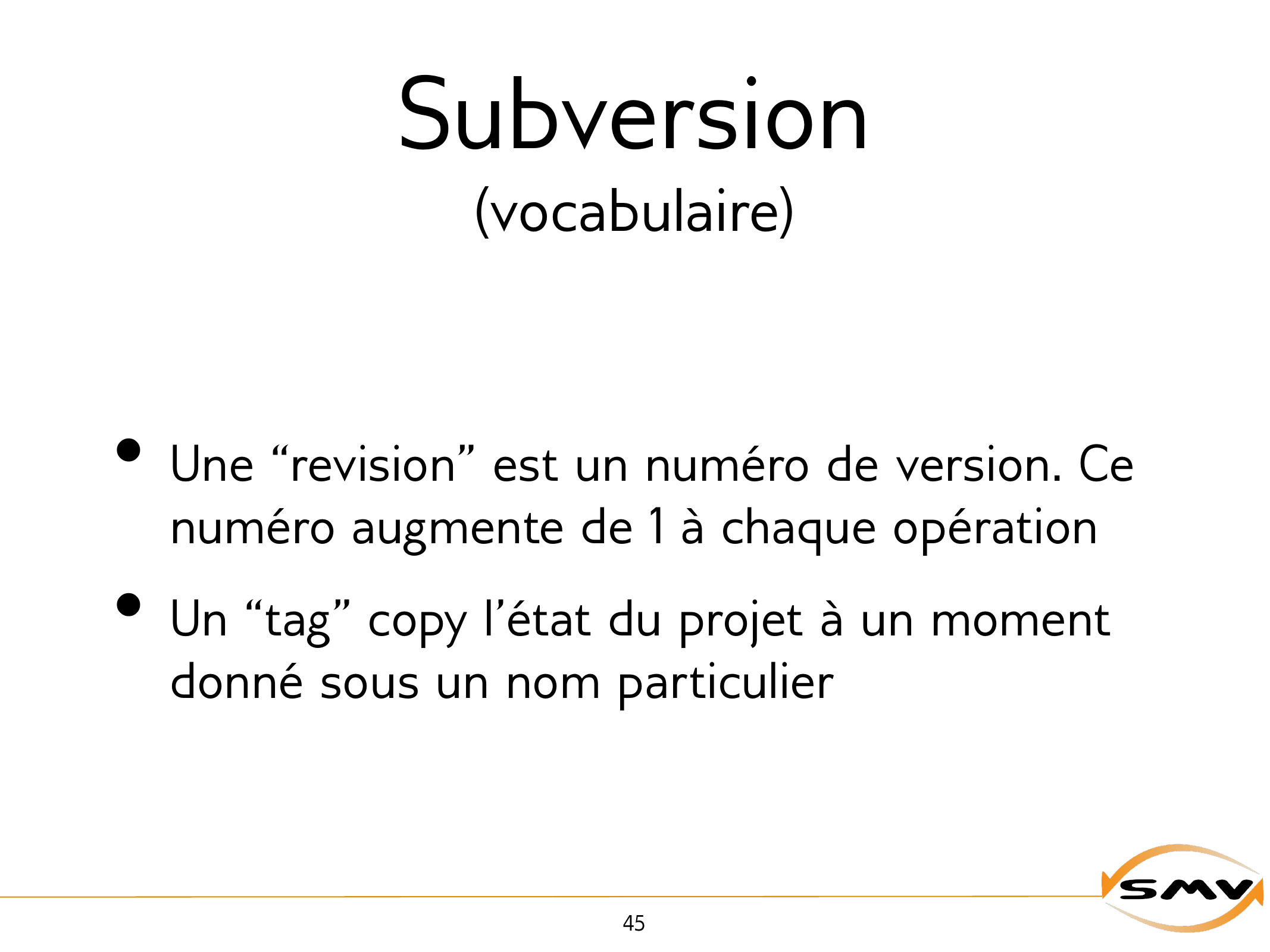

# Subversion
(vocabulaire)
Une “revision” est un numéro de version. Ce numéro augmente de 1 à chaque opération
Un “tag” copy l’état du projet à un moment donné sous un nom particulier
45